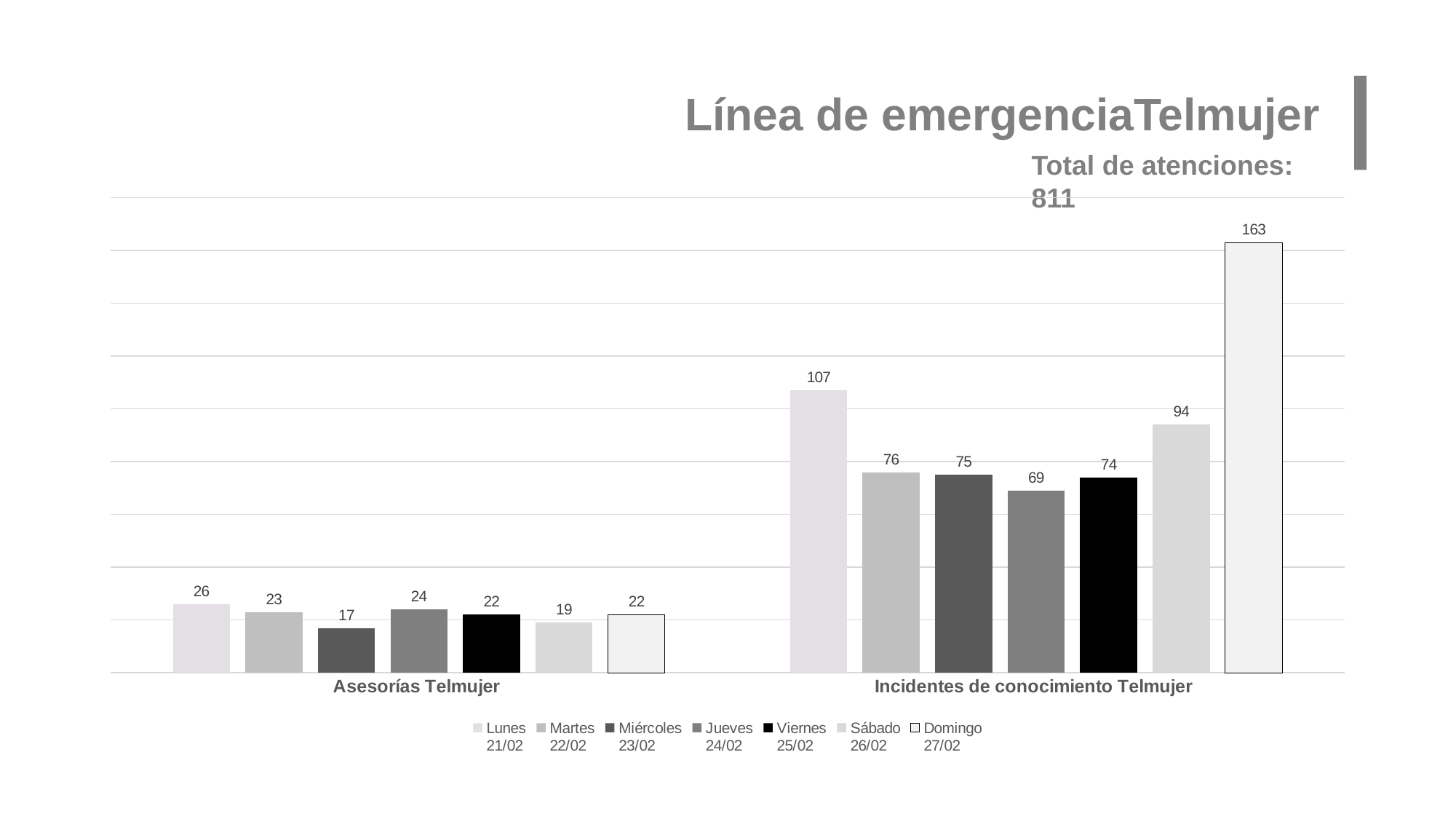

Línea de emergenciaTelmujer

Total de atenciones: 811

### Chart

| Category | Lunes
21/02 | Martes
22/02 | Miércoles
23/02 | Jueves
24/02 | Viernes
25/02 | Sábado
26/02 | Domingo
27/02 |
|---|---|---|---|---|---|---|---|
| Asesorías Telmujer  | 26.0 | 23.0 | 17.0 | 24.0 | 22.0 | 19.0 | 22.0 |
| Incidentes de conocimiento Telmujer  | 107.0 | 76.0 | 75.0 | 69.0 | 74.0 | 94.0 | 163.0 |